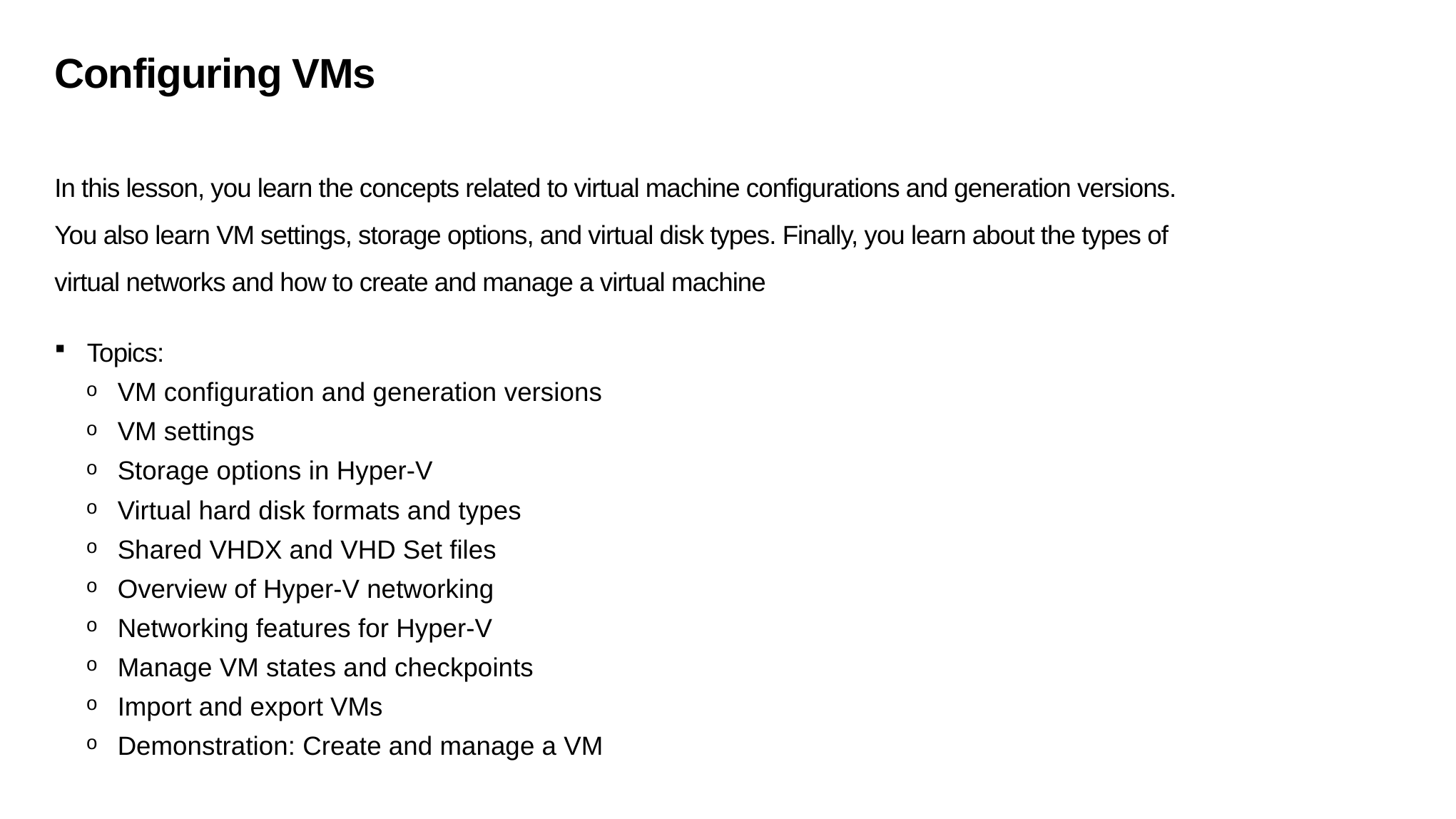

# Configuring VMs
In this lesson, you learn the concepts related to virtual machine configurations and generation versions.
You also learn VM settings, storage options, and virtual disk types. Finally, you learn about the types of
virtual networks and how to create and manage a virtual machine
Topics:
VM configuration and generation versions
VM settings
Storage options in Hyper-V
Virtual hard disk formats and types
Shared VHDX and VHD Set files
Overview of Hyper-V networking
Networking features for Hyper-V
Manage VM states and checkpoints
Import and export VMs
Demonstration: Create and manage a VM